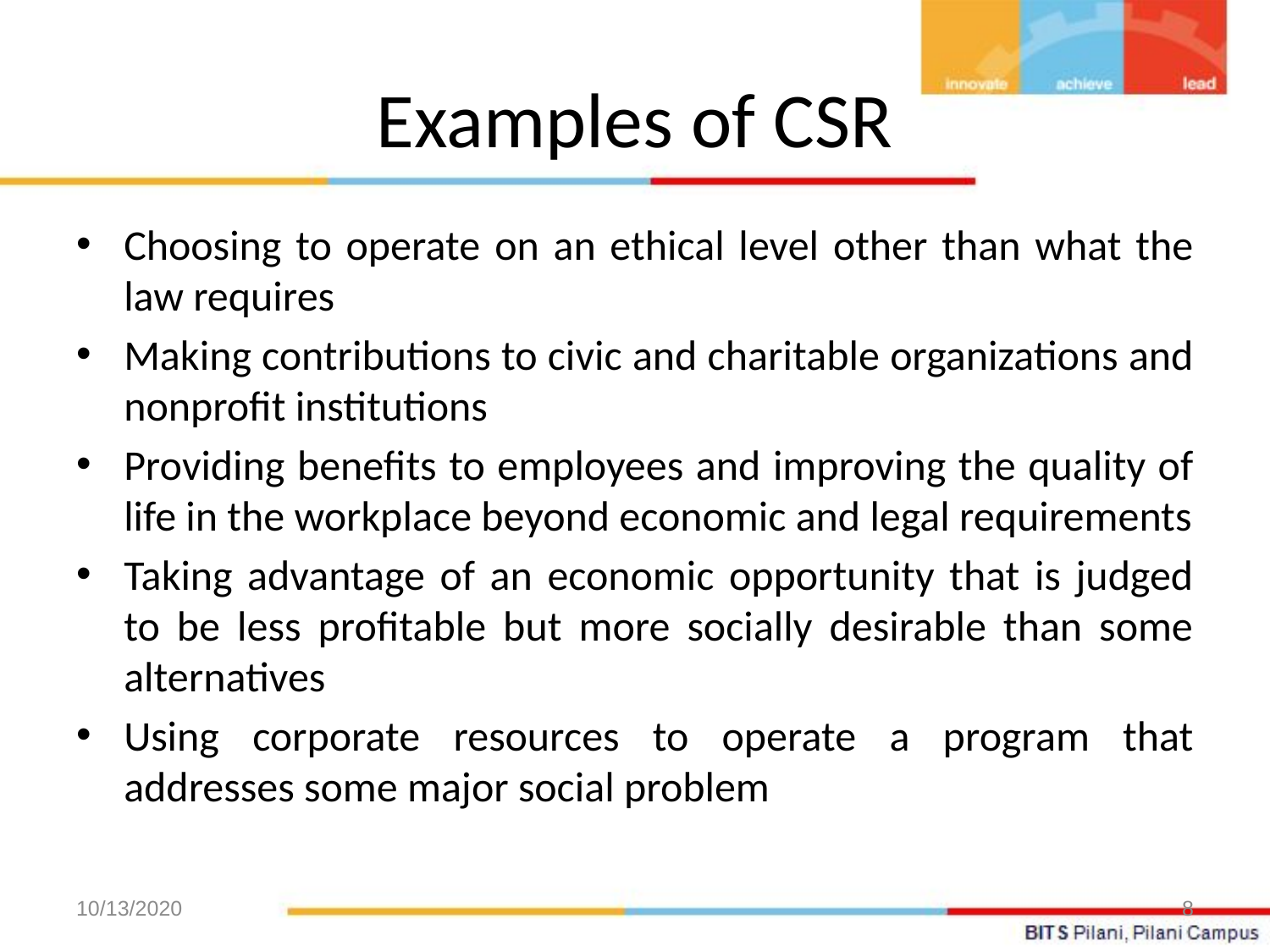

# Examples of CSR
Choosing to operate on an ethical level other than what the law requires
Making contributions to civic and charitable organizations and nonprofit institutions
Providing benefits to employees and improving the quality of life in the workplace beyond economic and legal requirements
Taking advantage of an economic opportunity that is judged to be less profitable but more socially desirable than some alternatives
Using corporate resources to operate a program that addresses some major social problem

10/13/2020
8